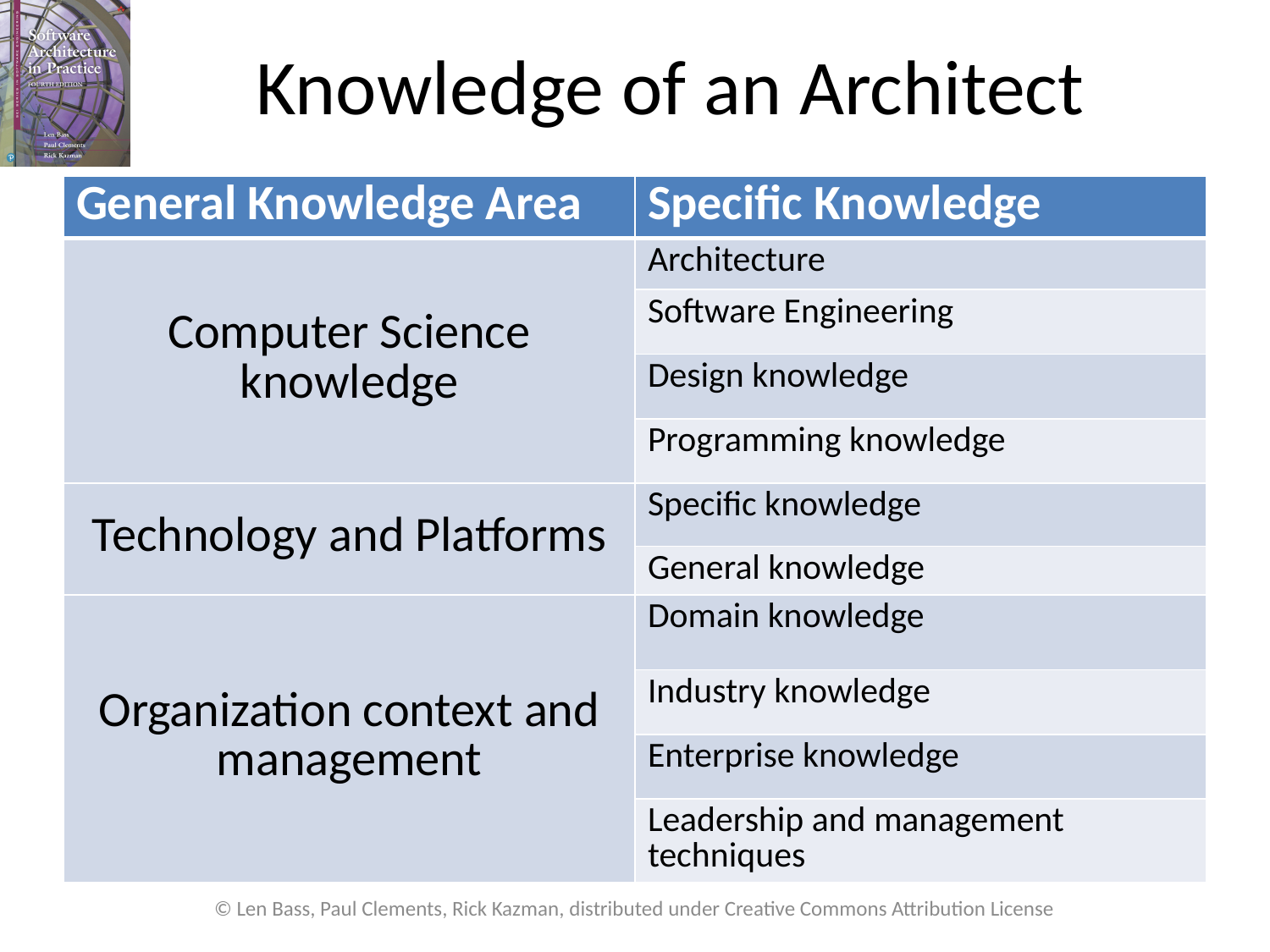

# Knowledge of an Architect
| General Knowledge Area | Specific Knowledge |
| --- | --- |
| Computer Science knowledge | Architecture |
|  | Software Engineering |
|  | Design knowledge |
|  | Programming knowledge |
| Technology and Platforms | Specific knowledge |
|  | General knowledge |
| Organization context and management | Domain knowledge |
|  | Industry knowledge |
|  | Enterprise knowledge |
|  | Leadership and management techniques |
© Len Bass, Paul Clements, Rick Kazman, distributed under Creative Commons Attribution License